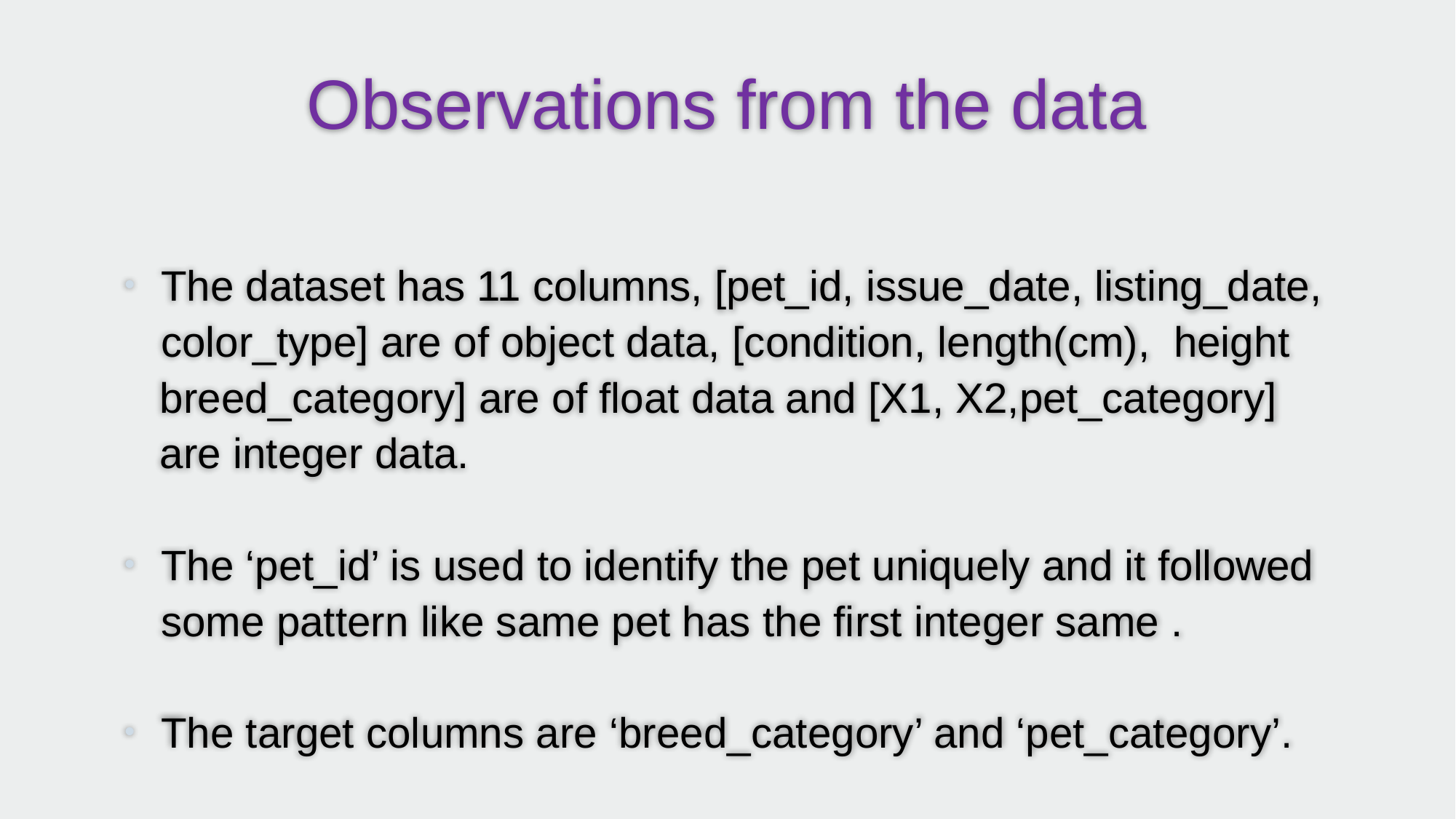

# Observations from the data
The dataset has 11 columns, [pet_id, issue_date, listing_date, color_type] are of object data, [condition, length(cm),  height
   breed_category] are of float data and [X1, X2,pet_category]
   are integer data.

The ‘pet_id’ is used to identify the pet uniquely and it followed some pattern like same pet has the first integer same .

The target columns are ‘breed_category’ and ‘pet_category’.